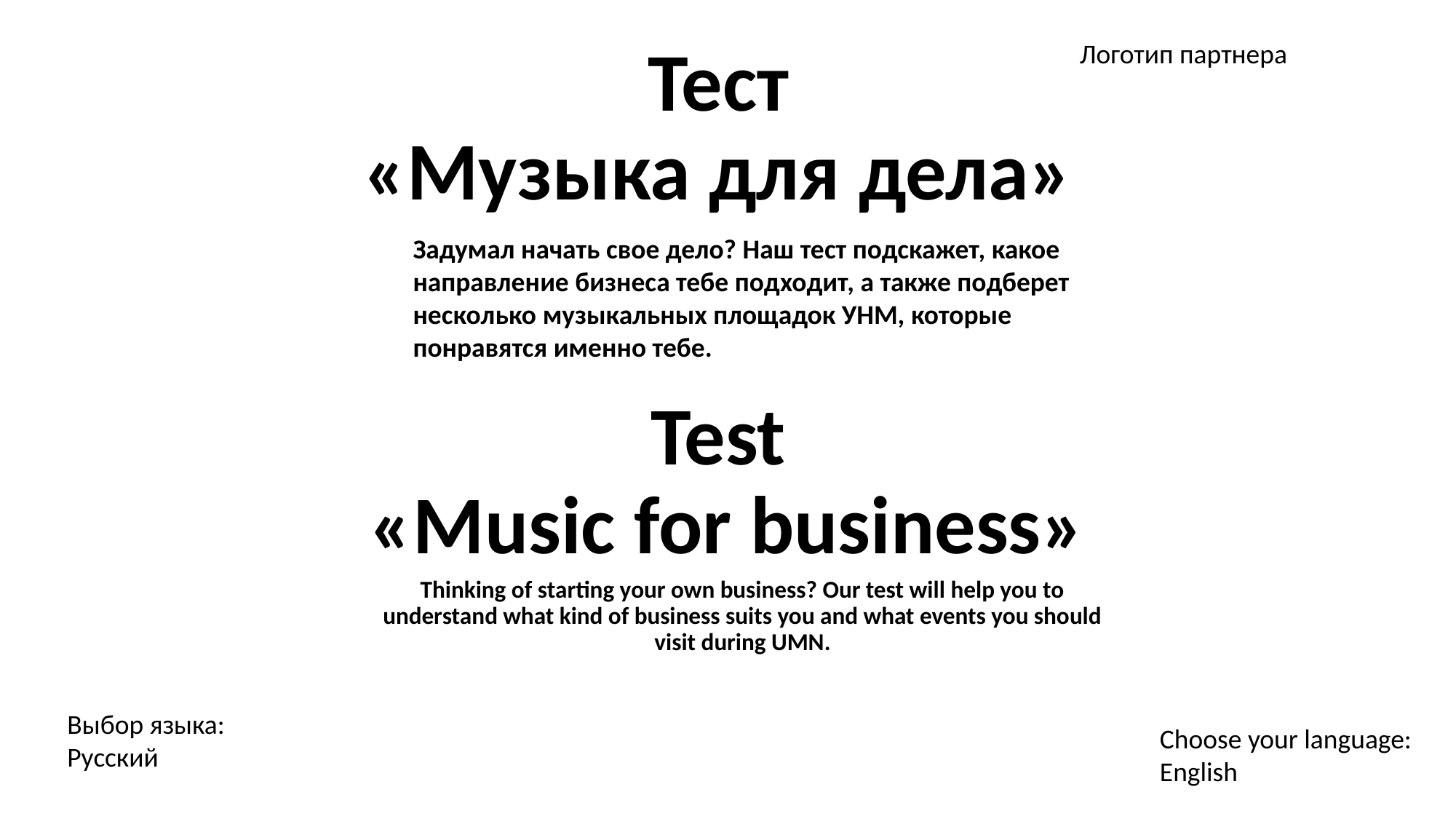

Логотип партнера
Задумал начать свое дело? Наш тест подскажет, какое направление бизнеса тебе подходит, а также подберет несколько музыкальных площадок УНМ, которые понравятся именно тебе.
# Тест «Музыка для дела» Test «Music for business»
Thinking of starting your own business? Our test will help you to understand what kind of business suits you and what events you should visit during UMN.
Выбор языка:
Русский
Choose your language:
English